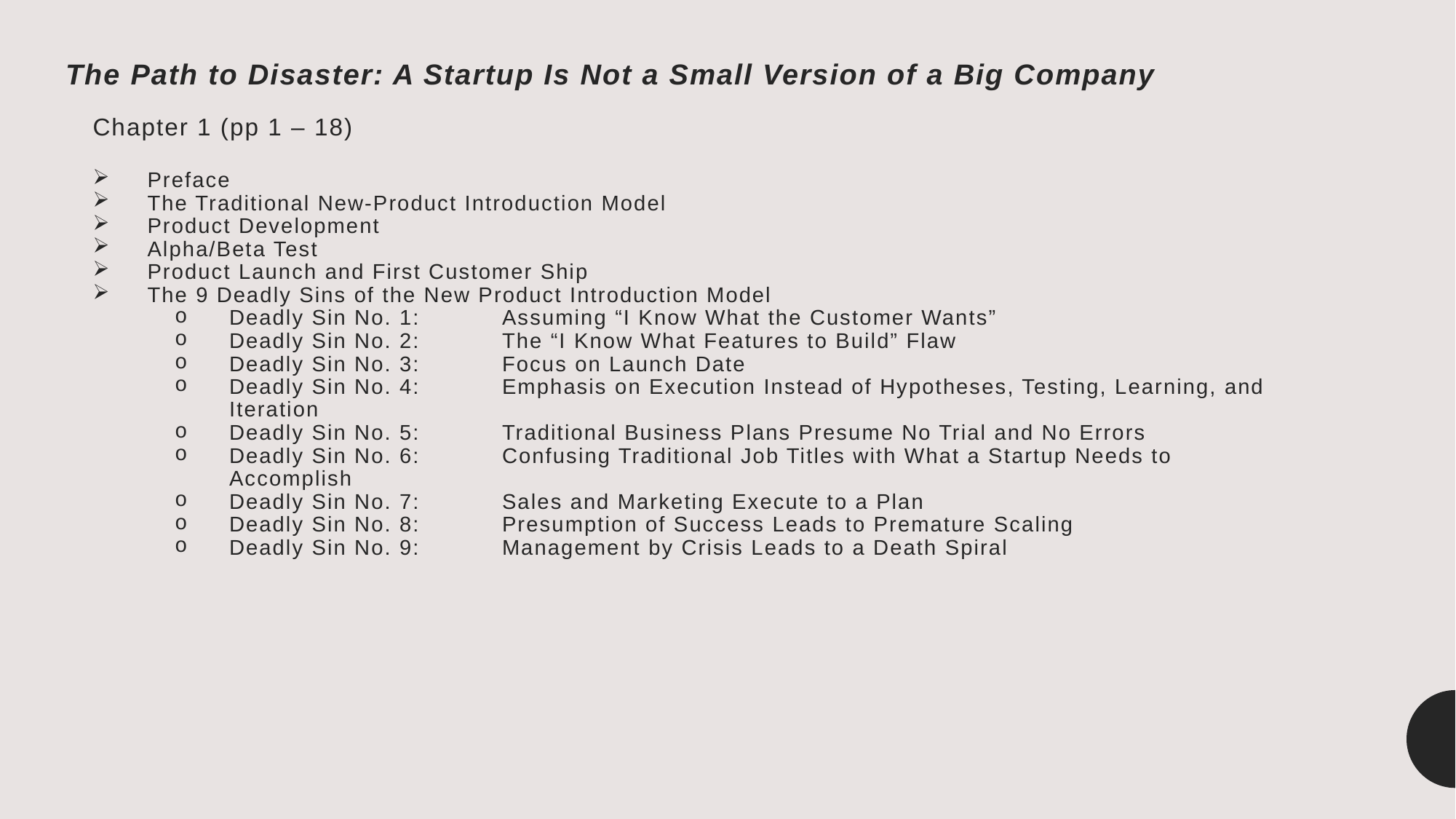

# The Path to Disaster: A Startup Is Not a Small Version of a Big Company
Chapter 1 (pp 1 – 18)

Preface
The Traditional New-Product Introduction Model
Product Development
Alpha/Beta Test
Product Launch and First Customer Ship
The 9 Deadly Sins of the New Product Introduction Model
Deadly Sin No. 1: 	Assuming “I Know What the Customer Wants”
Deadly Sin No. 2:	The “I Know What Features to Build” Flaw
Deadly Sin No. 3:	Focus on Launch Date
Deadly Sin No. 4: 	Emphasis on Execution Instead of Hypotheses, Testing, Learning, and Iteration
Deadly Sin No. 5: 	Traditional Business Plans Presume No Trial and No Errors
Deadly Sin No. 6: 	Confusing Traditional Job Titles with What a Startup Needs to Accomplish
Deadly Sin No. 7: 	Sales and Marketing Execute to a Plan
Deadly Sin No. 8: 	Presumption of Success Leads to Premature Scaling
Deadly Sin No. 9: 	Management by Crisis Leads to a Death Spiral